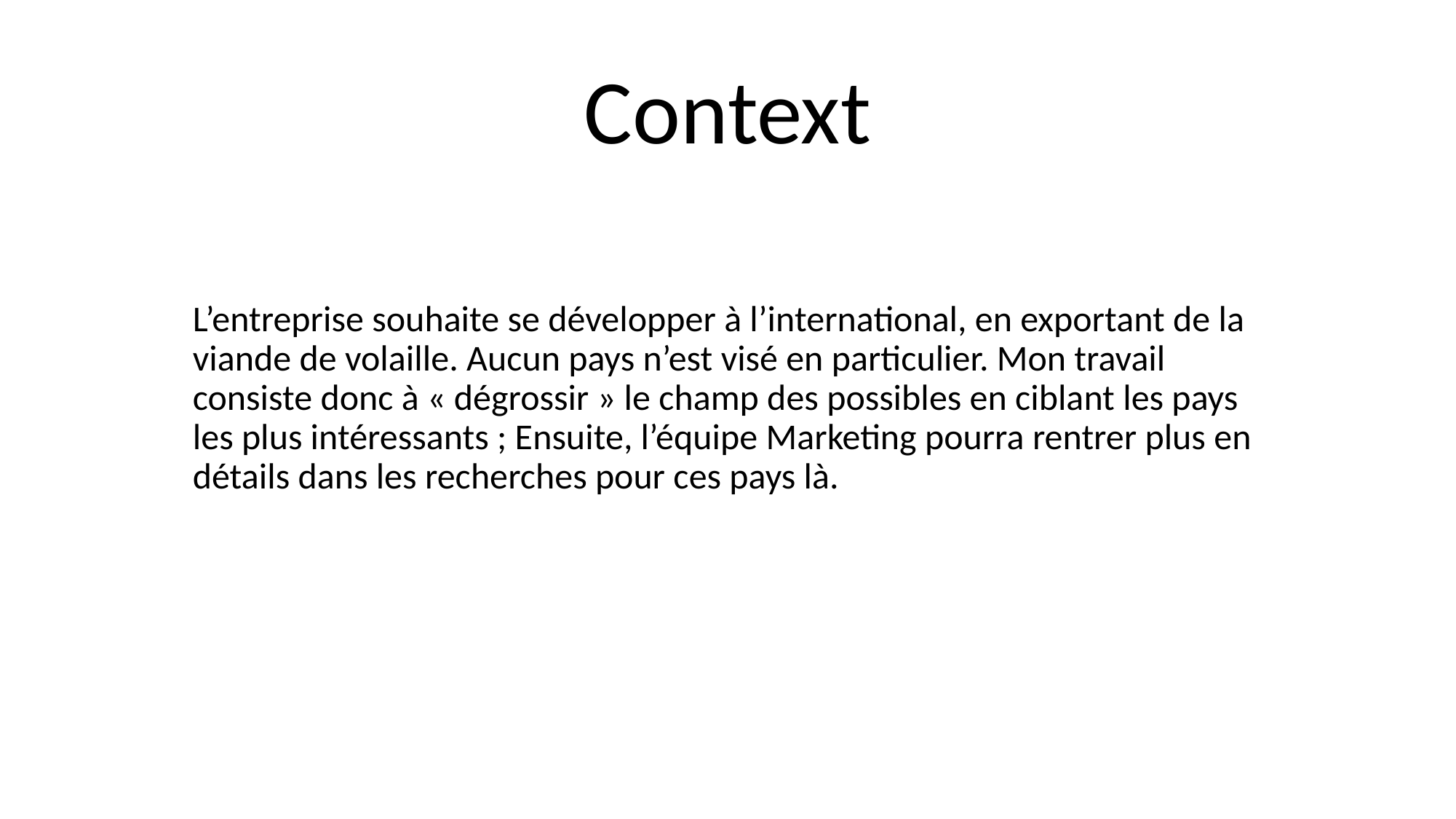

# Context
L’entreprise souhaite se développer à l’international, en exportant de la viande de volaille. Aucun pays n’est visé en particulier. Mon travail consiste donc à « dégrossir » le champ des possibles en ciblant les pays les plus intéressants ; Ensuite, l’équipe Marketing pourra rentrer plus en détails dans les recherches pour ces pays là.